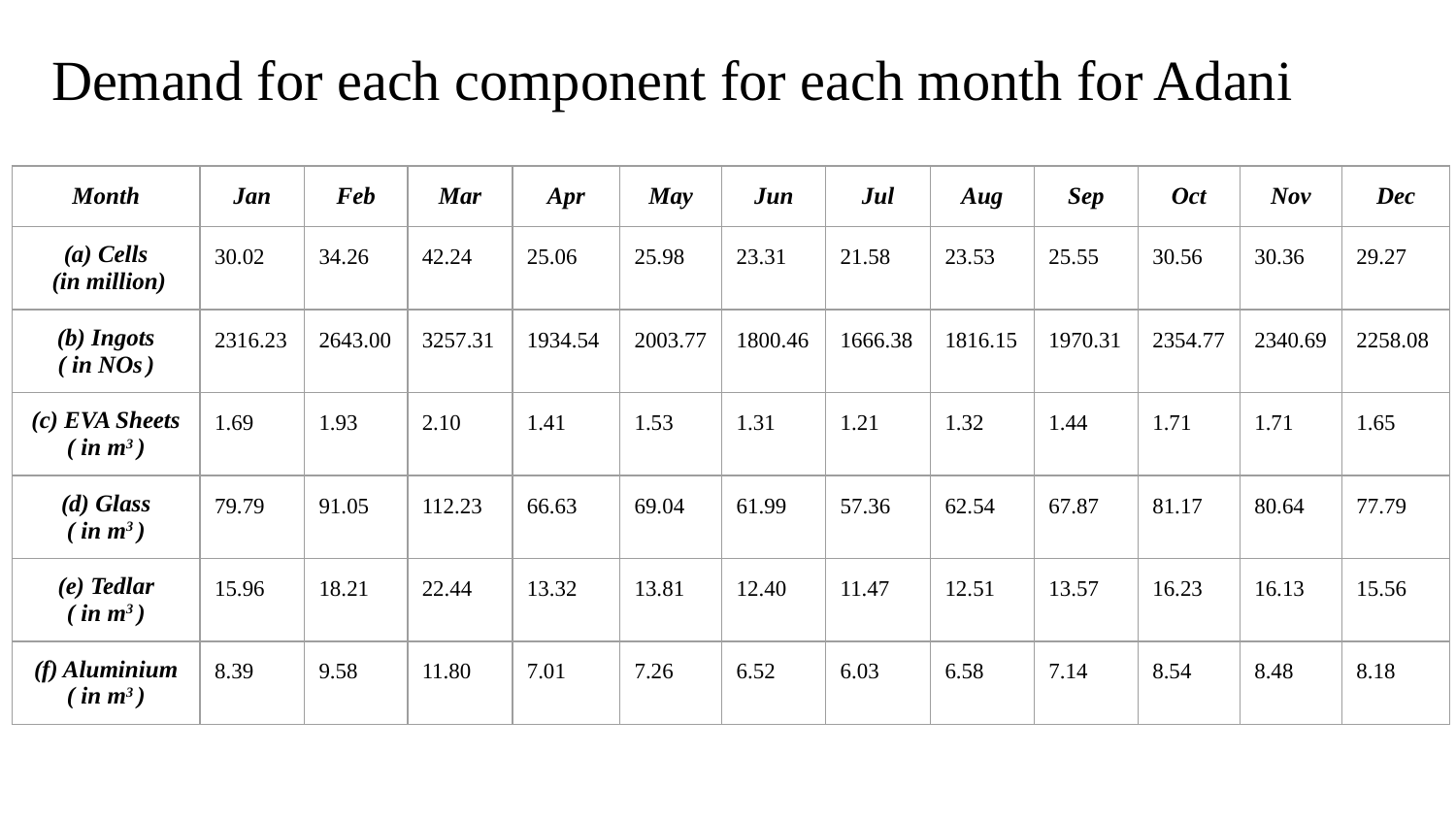

# Demand for each component for each month for Adani
| Month | Jan | Feb | Mar | Apr | May | Jun | Jul | Aug | Sep | Oct | Nov | Dec |
| --- | --- | --- | --- | --- | --- | --- | --- | --- | --- | --- | --- | --- |
| (a) Cells (in million) | 30.02 | 34.26 | 42.24 | 25.06 | 25.98 | 23.31 | 21.58 | 23.53 | 25.55 | 30.56 | 30.36 | 29.27 |
| (b) Ingots ( in NOs ) | 2316.23 | 2643.00 | 3257.31 | 1934.54 | 2003.77 | 1800.46 | 1666.38 | 1816.15 | 1970.31 | 2354.77 | 2340.69 | 2258.08 |
| (c) EVA Sheets ( in m3 ) | 1.69 | 1.93 | 2.10 | 1.41 | 1.53 | 1.31 | 1.21 | 1.32 | 1.44 | 1.71 | 1.71 | 1.65 |
| (d) Glass ( in m3 ) | 79.79 | 91.05 | 112.23 | 66.63 | 69.04 | 61.99 | 57.36 | 62.54 | 67.87 | 81.17 | 80.64 | 77.79 |
| (e) Tedlar ( in m3 ) | 15.96 | 18.21 | 22.44 | 13.32 | 13.81 | 12.40 | 11.47 | 12.51 | 13.57 | 16.23 | 16.13 | 15.56 |
| (f) Aluminium ( in m3 ) | 8.39 | 9.58 | 11.80 | 7.01 | 7.26 | 6.52 | 6.03 | 6.58 | 7.14 | 8.54 | 8.48 | 8.18 |